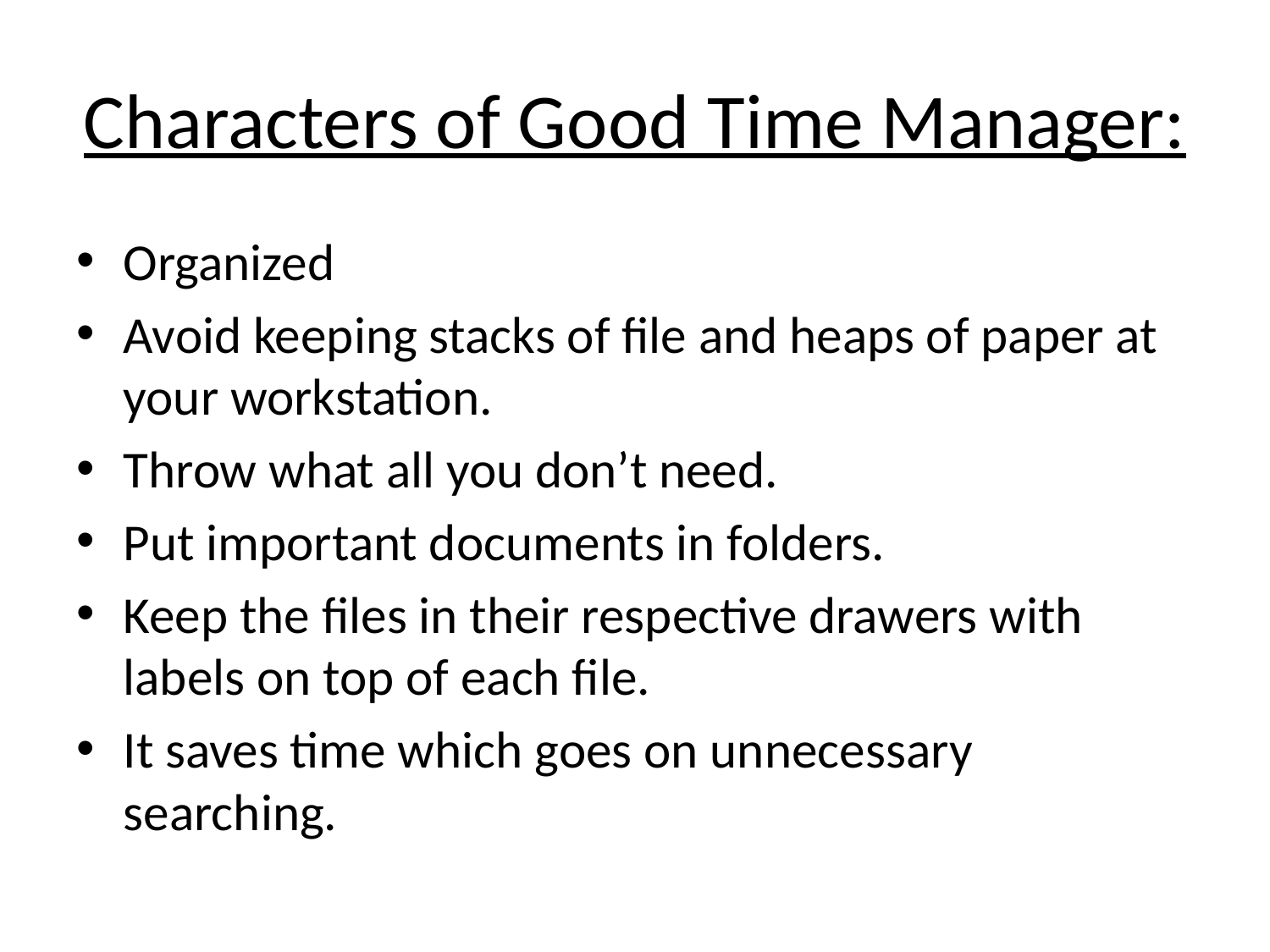

# Characters of Good Time Manager:
Organized
Avoid keeping stacks of file and heaps of paper at your workstation.
Throw what all you don’t need.
Put important documents in folders.
Keep the files in their respective drawers with labels on top of each file.
It saves time which goes on unnecessary searching.